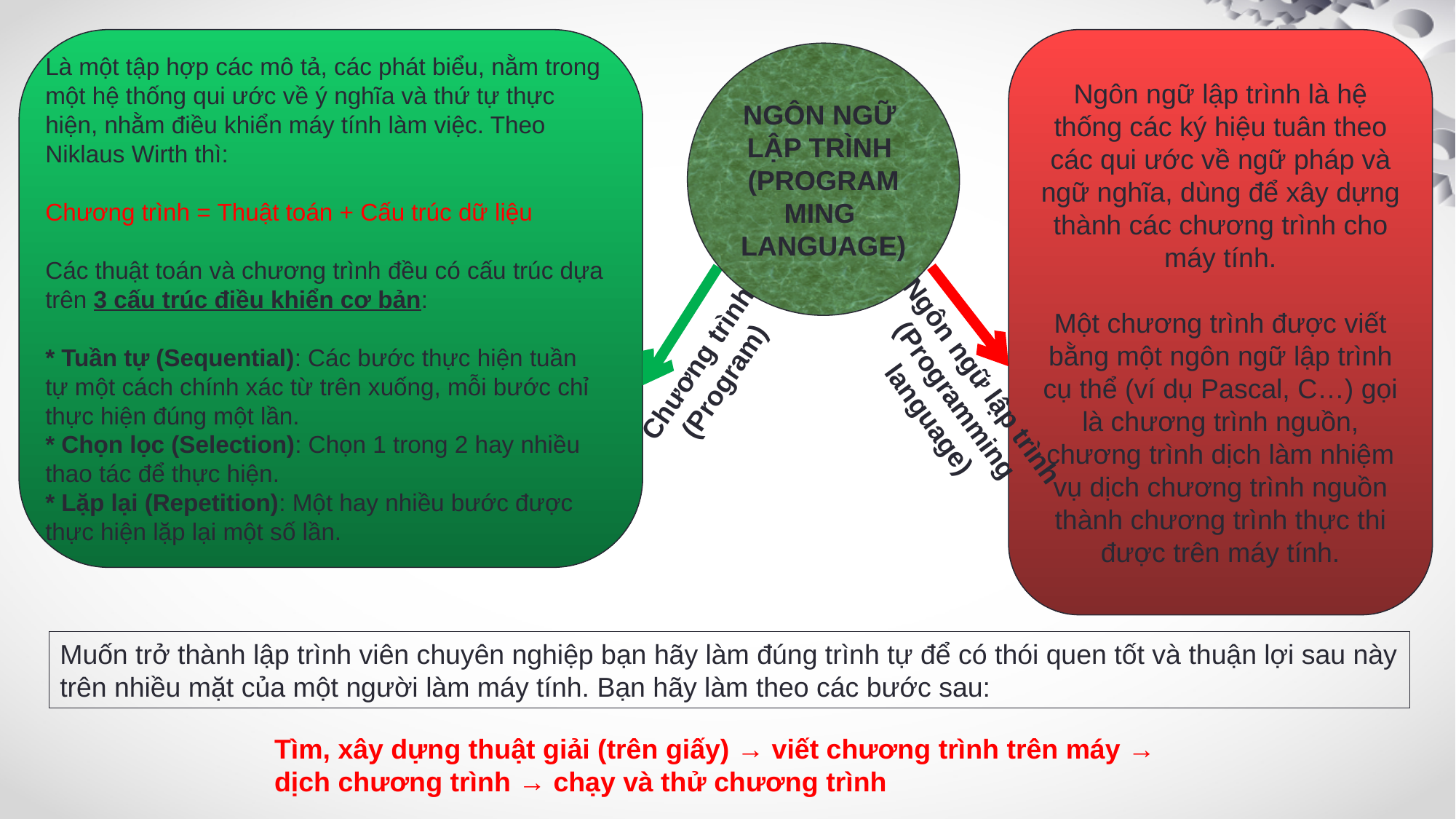

Là một tập hợp các mô tả, các phát biểu, nằm trong một hệ thống qui ước về ý nghĩa và thứ tự thực hiện, nhằm điều khiển máy tính làm việc. Theo Niklaus Wirth thì:

Chương trình = Thuật toán + Cấu trúc dữ liệu

Các thuật toán và chương trình đều có cấu trúc dựa trên 3 cấu trúc điều khiển cơ bản:

* Tuần tự (Sequential): Các bước thực hiện tuần tự một cách chính xác từ trên xuống, mỗi bước chỉ thực hiện đúng một lần.
* Chọn lọc (Selection): Chọn 1 trong 2 hay nhiều thao tác để thực hiện.
* Lặp lại (Repetition): Một hay nhiều bước được thực hiện lặp lại một số lần.
Ngôn ngữ lập trình là hệ thống các ký hiệu tuân theo các qui ước về ngữ pháp và ngữ nghĩa, dùng để xây dựng thành các chương trình cho máy tính.

Một chương trình được viết bằng một ngôn ngữ lập trình cụ thể (ví dụ Pascal, C…) gọi là chương trình nguồn, chương trình dịch làm nhiệm vụ dịch chương trình nguồn thành chương trình thực thi được trên máy tính.
NGÔN NGỮ
LẬP TRÌNH
(PROGRAMMING
LANGUAGE)
Chương trình (Program)
Ngôn ngữ lập trình (Programming language)
Muốn trở thành lập trình viên chuyên nghiệp bạn hãy làm đúng trình tự để có thói quen tốt và thuận lợi sau này trên nhiều mặt của một người làm máy tính. Bạn hãy làm theo các bước sau:
Tìm, xây dựng thuật giải (trên giấy) → viết chương trình trên máy → dịch chương trình → chạy và thử chương trình